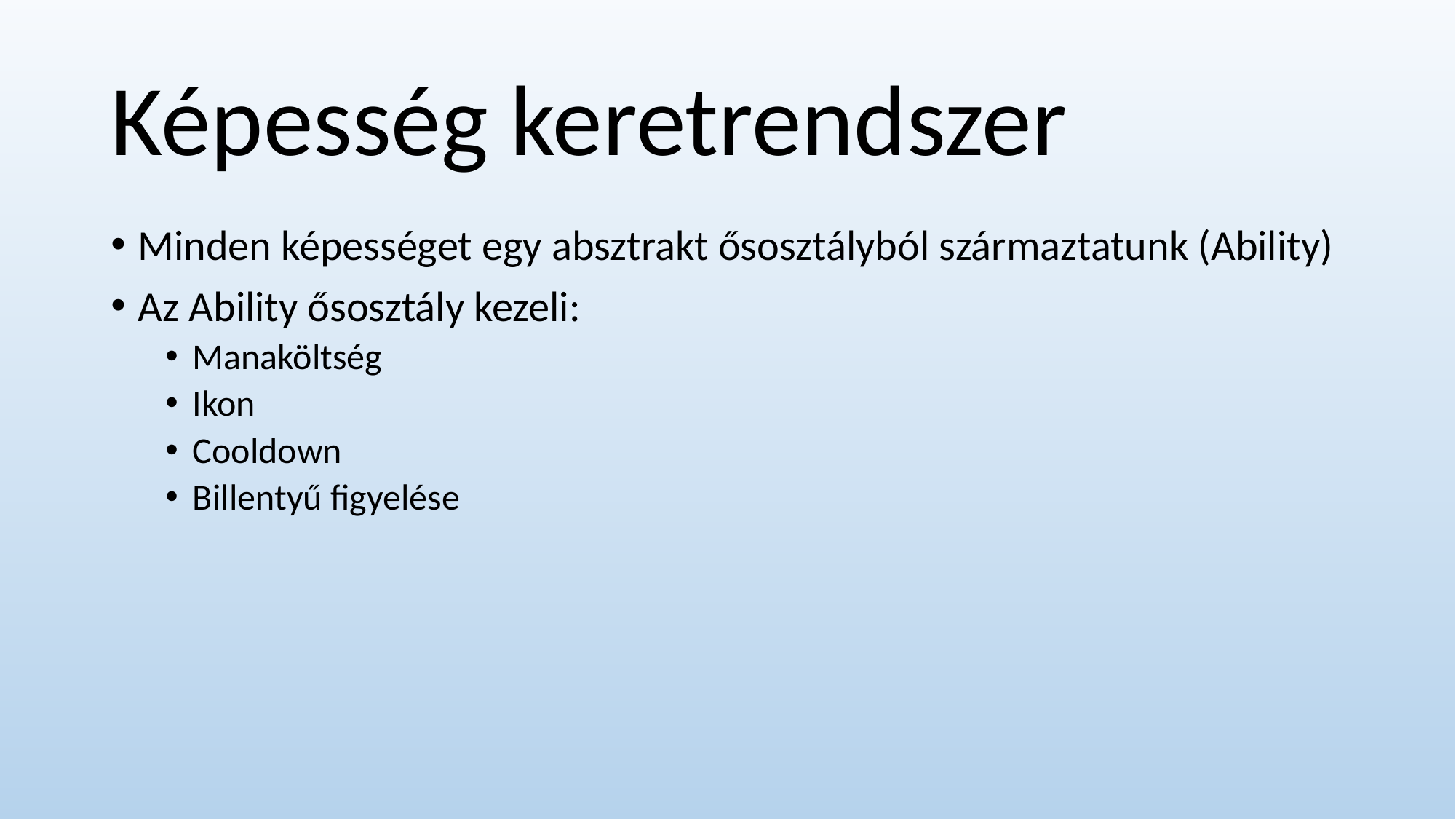

# Képesség keretrendszer
Minden képességet egy absztrakt ősosztályból származtatunk (Ability)
Az Ability ősosztály kezeli:
Manaköltség
Ikon
Cooldown
Billentyű figyelése